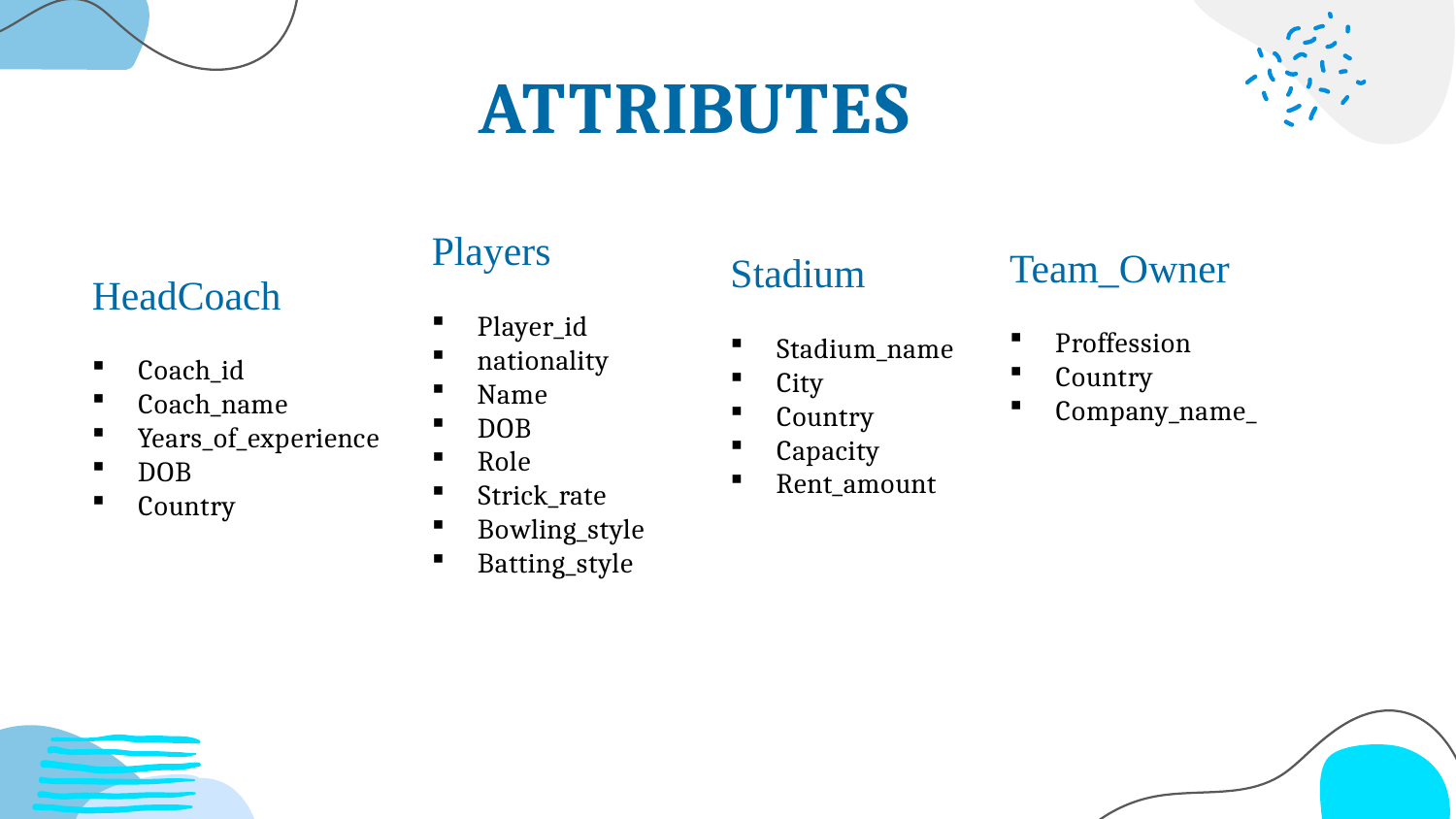

ATTRIBUTES
Players

Player_id
nationality
Name
DOB
Role
Strick_rate
Bowling_style
Batting_style
Team_Owner

Proffession
Country
Company_name_

Stadium

Stadium_name
City
Country
Capacity
Rent_amount

HeadCoach

Coach_id
Coach_name
Years_of_experience
DOB
Country